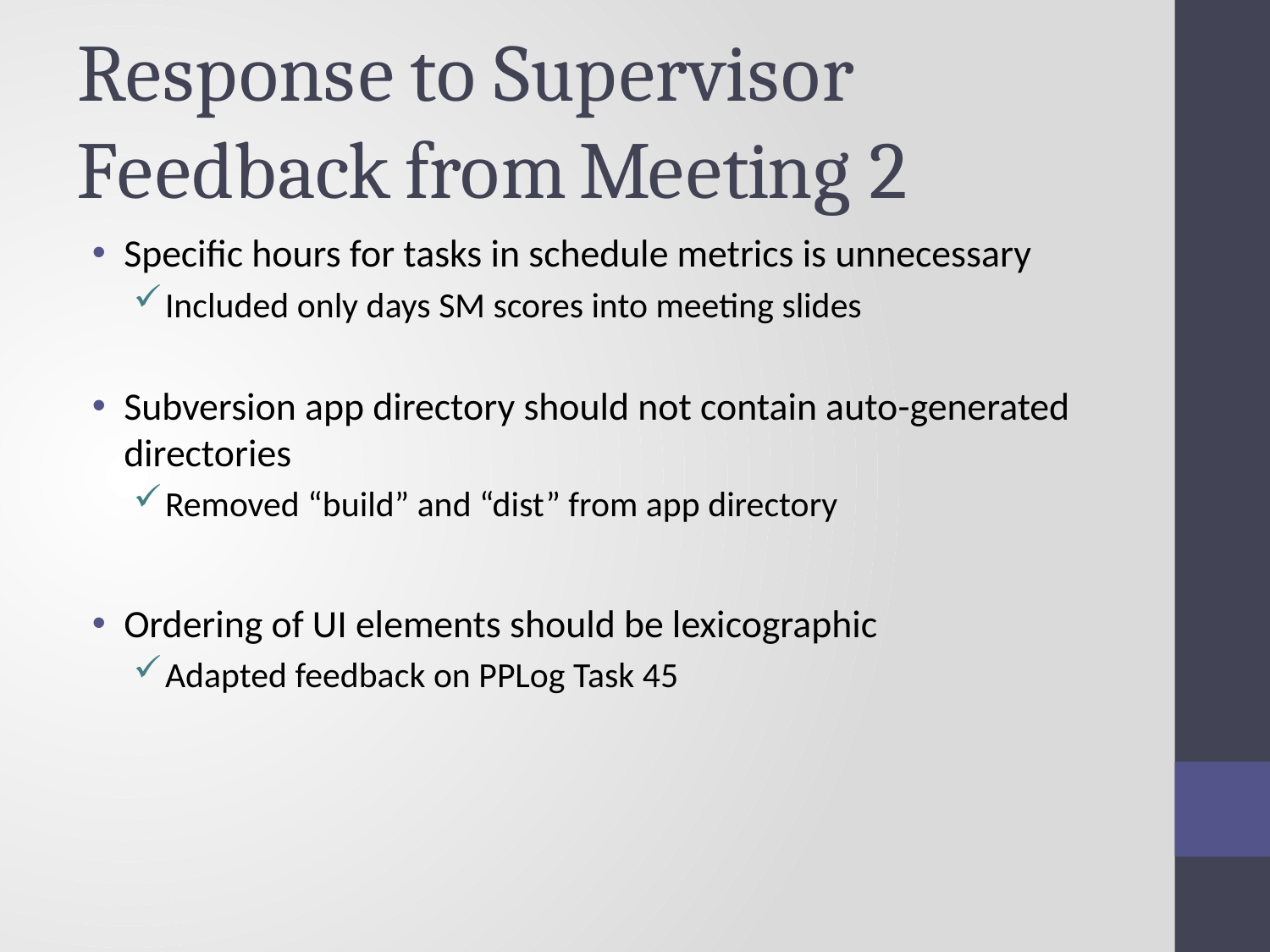

# Response to Supervisor Feedback from Meeting 2
Specific hours for tasks in schedule metrics is unnecessary
Included only days SM scores into meeting slides

Subversion app directory should not contain auto-generated directories
Removed “build” and “dist” from app directory

Ordering of UI elements should be lexicographic
Adapted feedback on PPLog Task 45